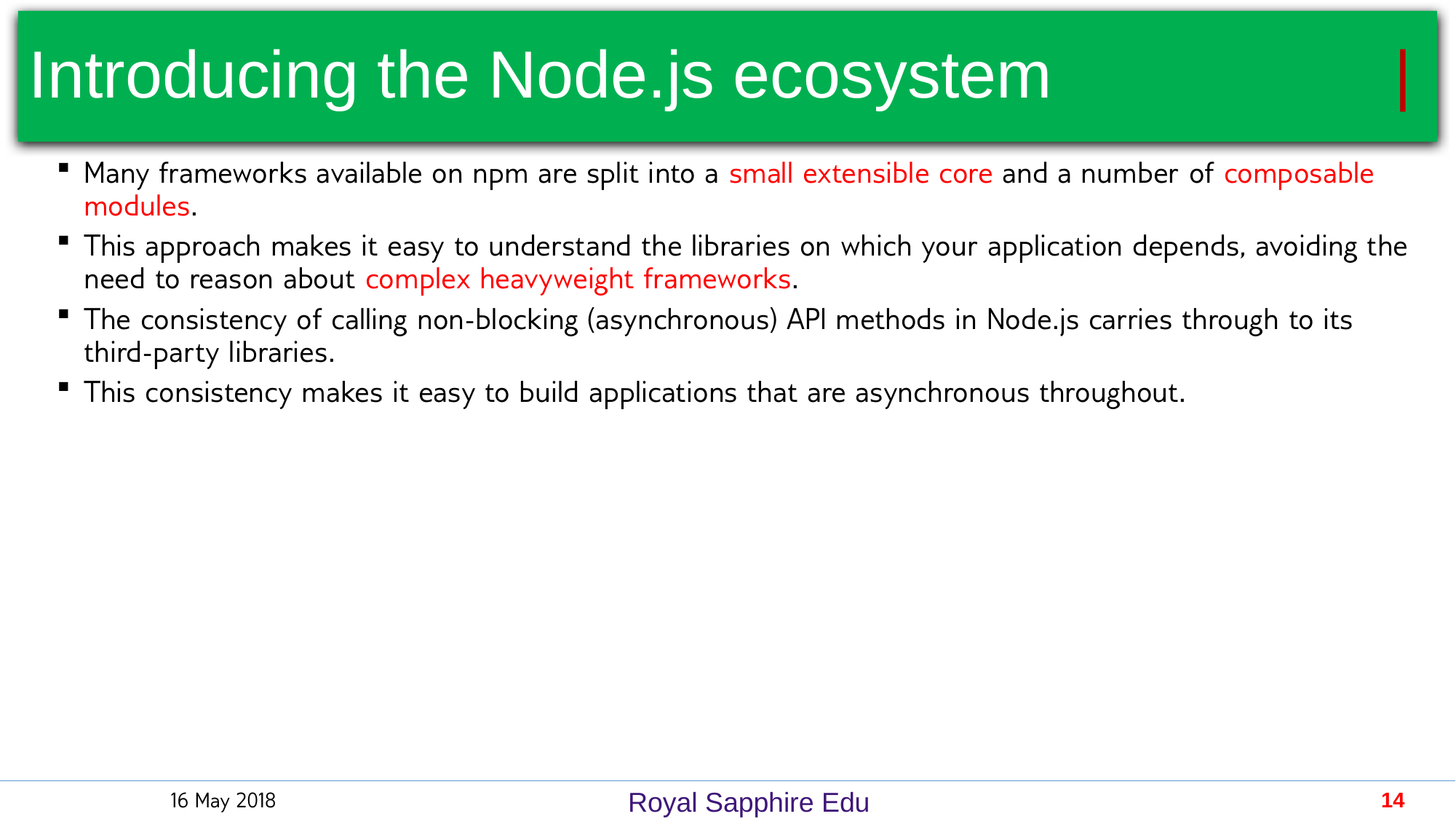

# Introducing the Node.js ecosystem			   |
Many frameworks available on npm are split into a small extensible core and a number of composable modules.
This approach makes it easy to understand the libraries on which your application depends, avoiding the need to reason about complex heavyweight frameworks.
The consistency of calling non-blocking (asynchronous) API methods in Node.js carries through to its third-party libraries.
This consistency makes it easy to build applications that are asynchronous throughout.
16 May 2018
14